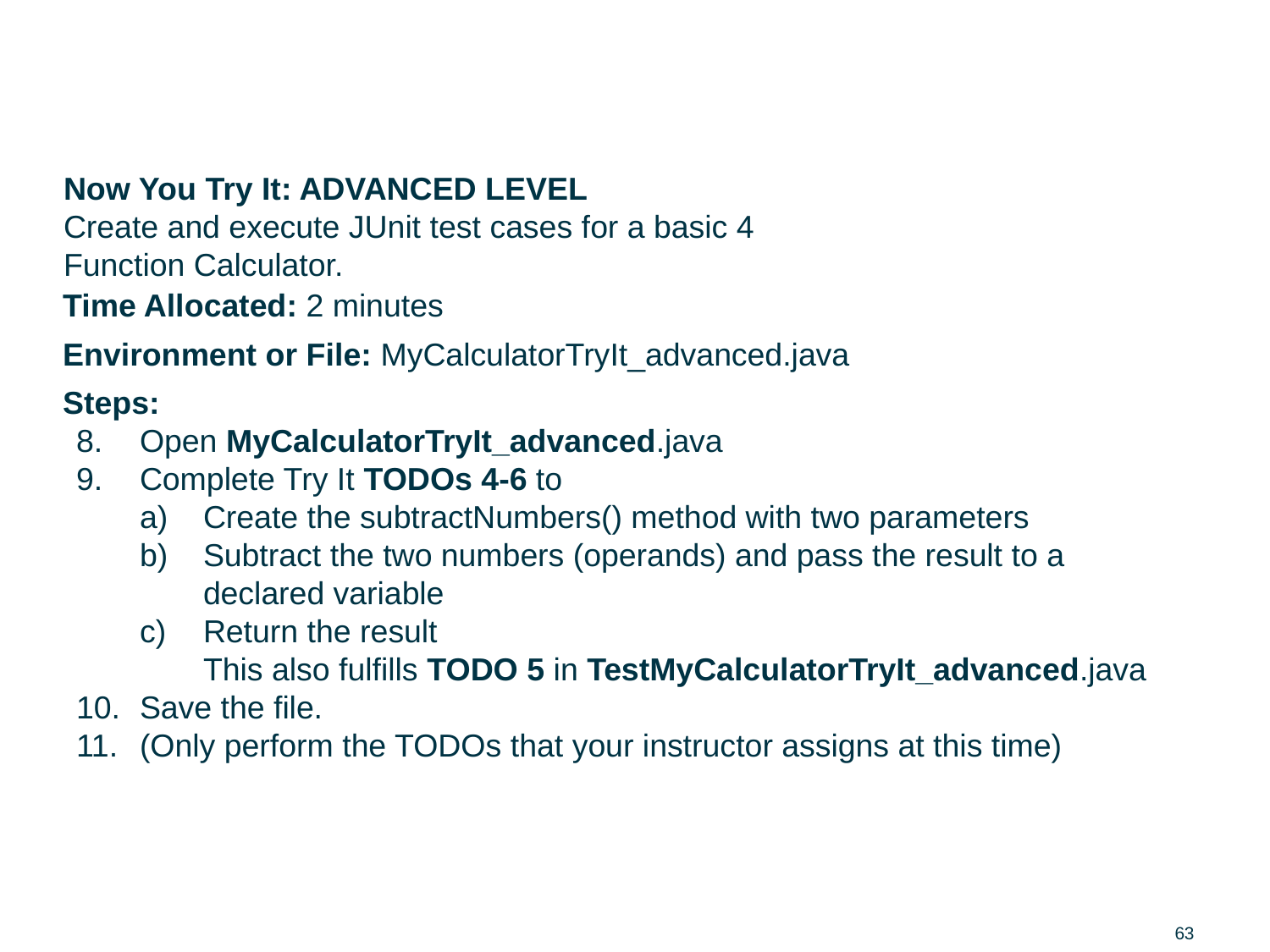

# JUnit Test  Creation / Execution: Try It (2 of 6) ADVANCED
Now You Try It: ADVANCED LEVEL
Create and execute JUnit test cases for a basic 4 Function Calculator.

Time Allocated: 2 minutes
Environment or File: MyCalculatorTryIt_advanced.java
Steps:
Open MyCalculatorTryIt_advanced.java
Complete Try It TODOs 4-6 to
Create the subtractNumbers() method with two parameters
Subtract the two numbers (operands) and pass the result to a declared variable
Return the result
This also fulfills TODO 5 in TestMyCalculatorTryIt_advanced.java
Save the file.
(Only perform the TODOs that your instructor assigns at this time)
63